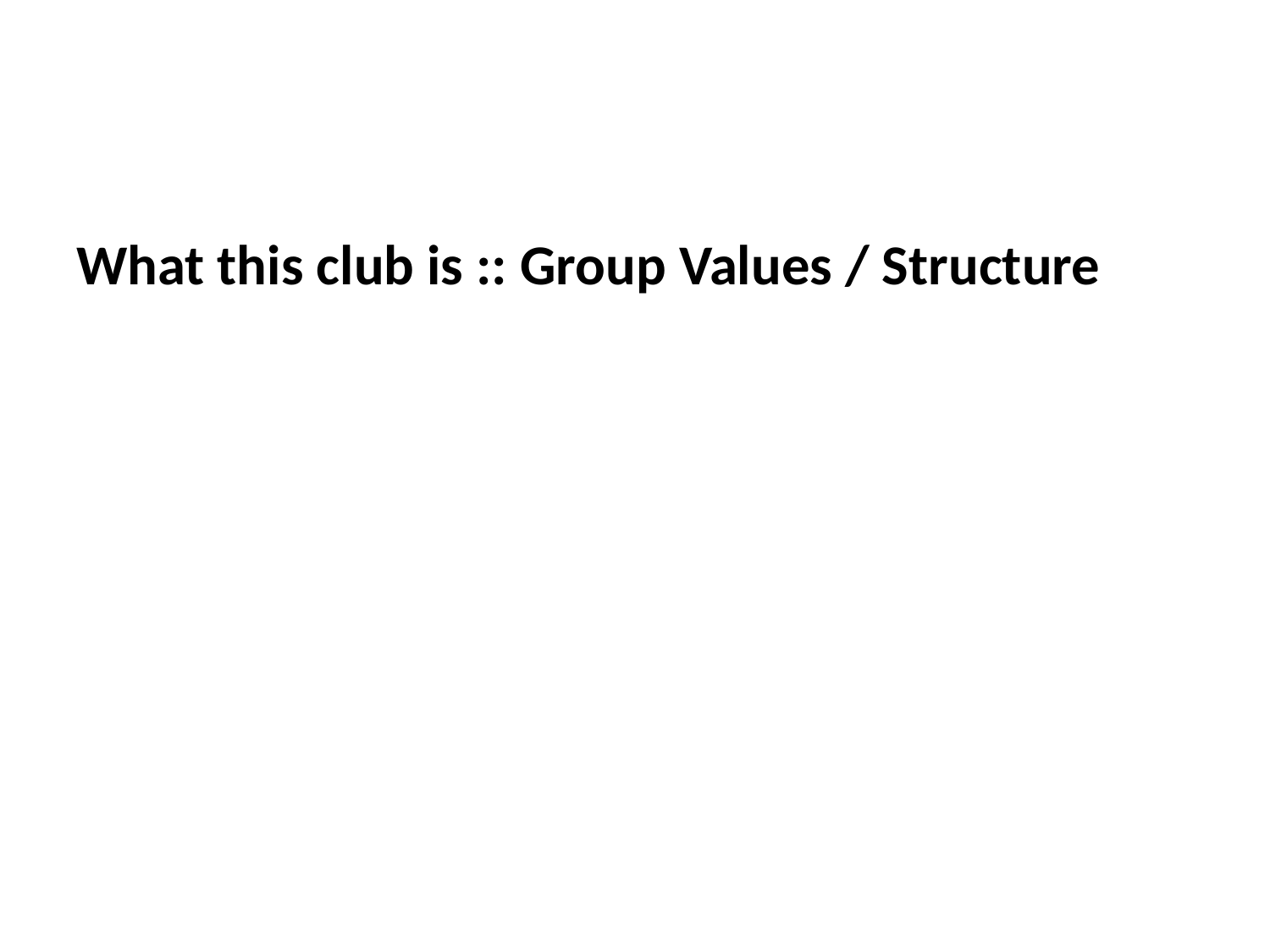

What this club is :: Group Values / Structure